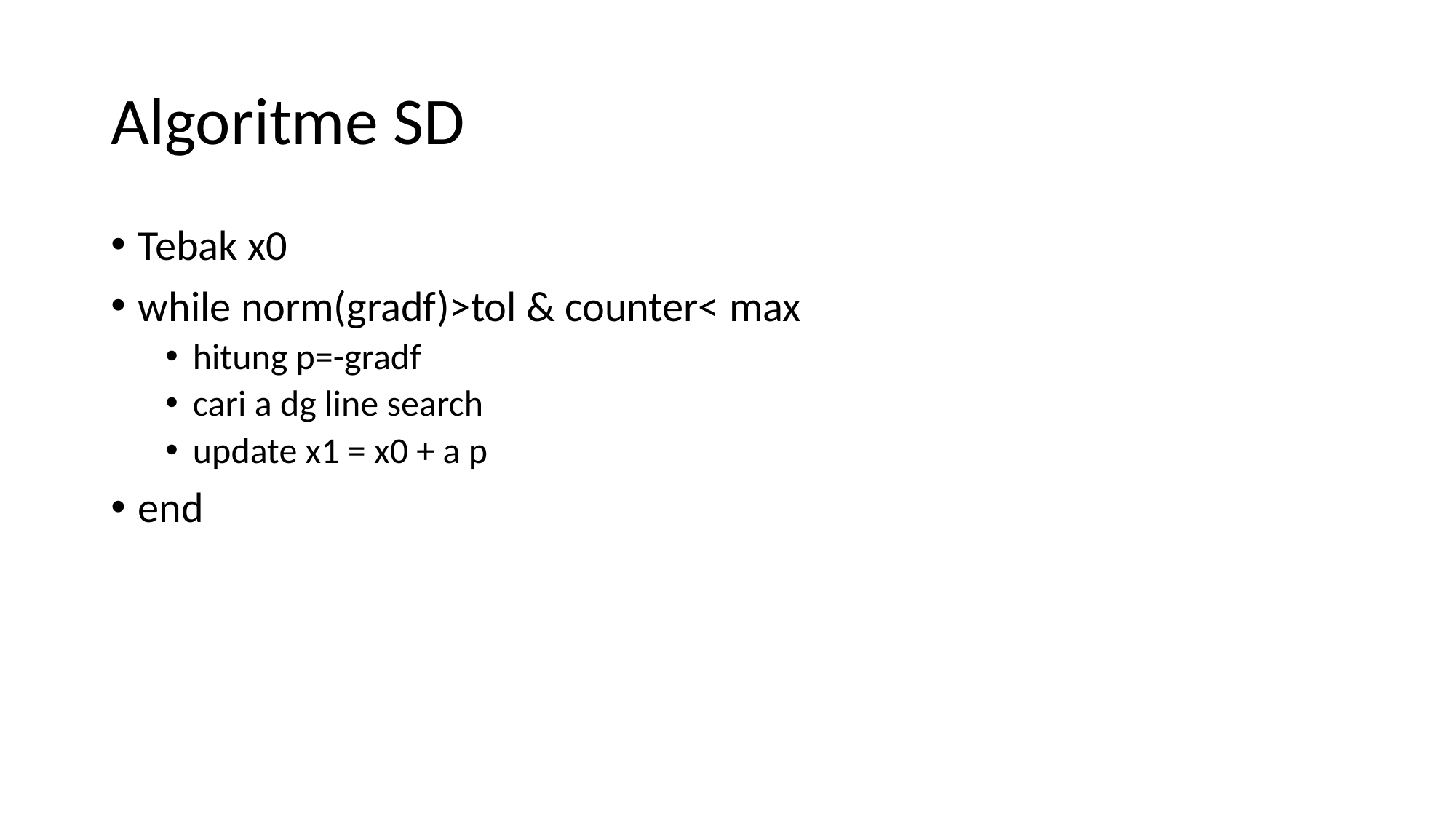

# Algoritme SD
Tebak x0
while norm(gradf)>tol & counter< max
hitung p=-gradf
cari a dg line search
update x1 = x0 + a p
end